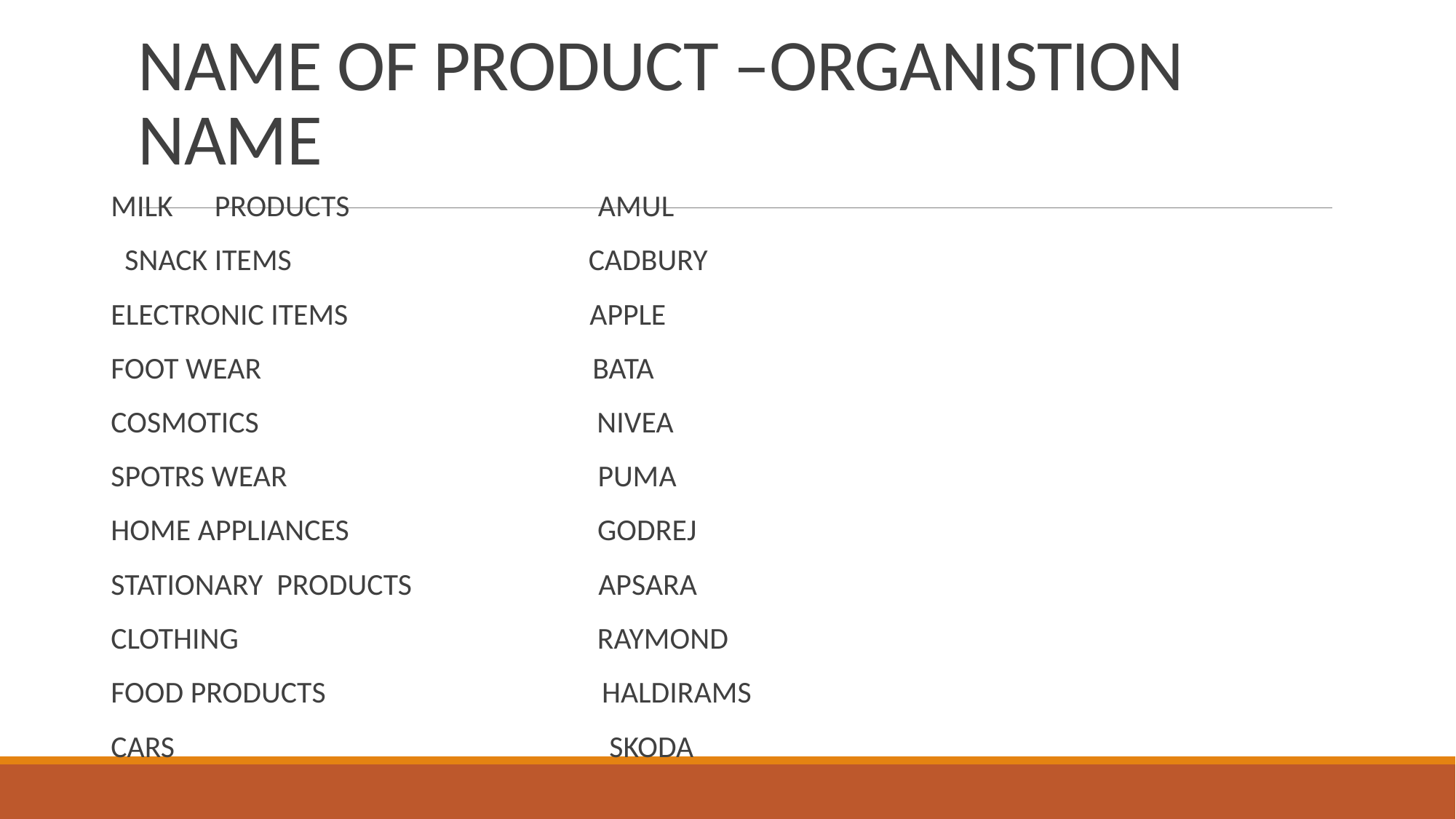

# NAME OF PRODUCT –ORGANISTION NAME
MILK      PRODUCTS                                    AMUL
  SNACK ITEMS                                           CADBURY
ELECTRONIC ITEMS                                   APPLE
FOOT WEAR                                                BATA
COSMOTICS                                                 NIVEA
SPOTRS WEAR                                             PUMA
HOME APPLIANCES                                    GODREJ
STATIONARY  PRODUCTS                           APSARA
CLOTHING                                                    RAYMOND
FOOD PRODUCTS                                        HALDIRAMS
CARS                                                               SKODA